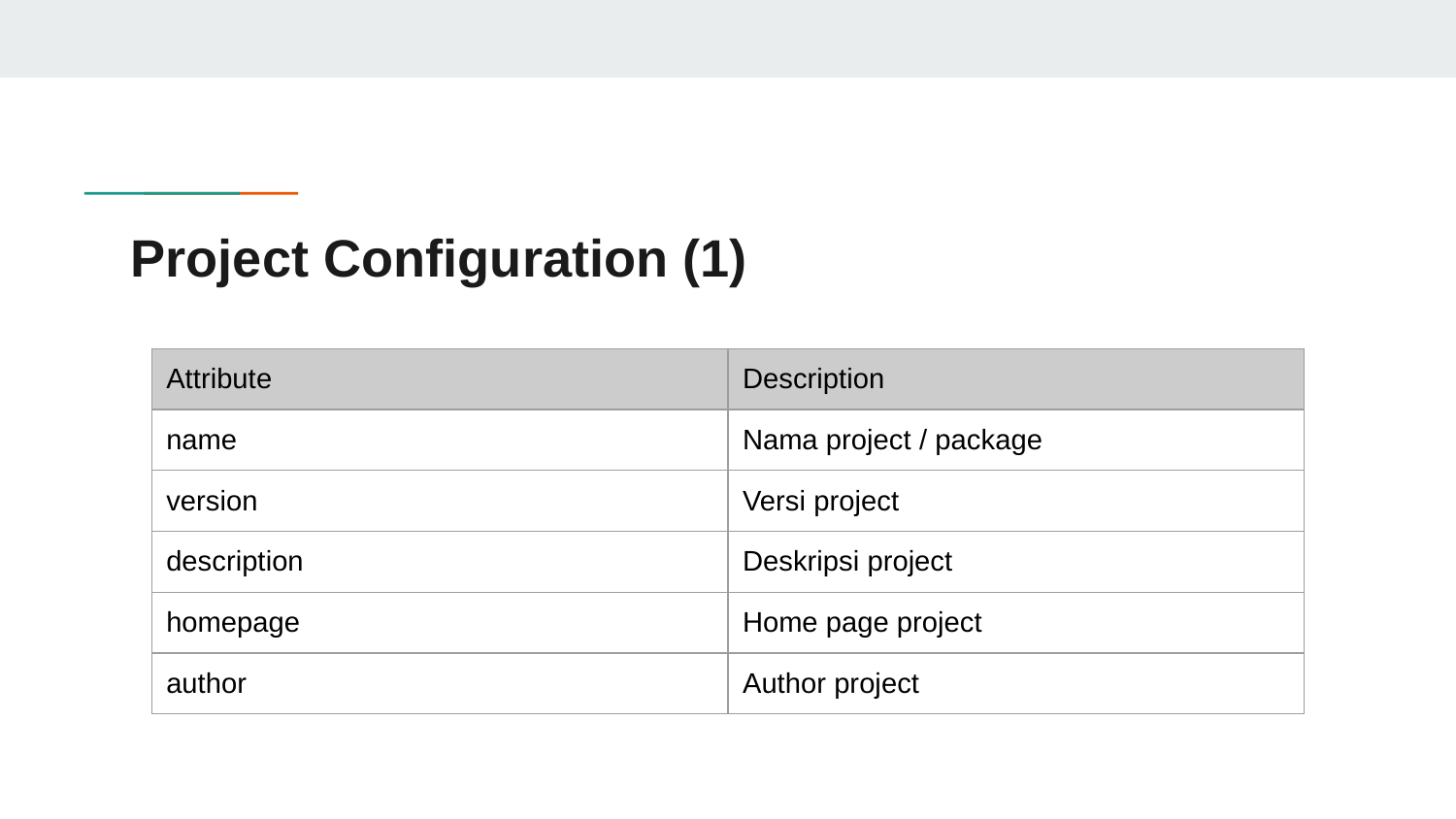

# Project Configuration (1)
| Attribute | Description |
| --- | --- |
| name | Nama project / package |
| version | Versi project |
| description | Deskripsi project |
| homepage | Home page project |
| author | Author project |